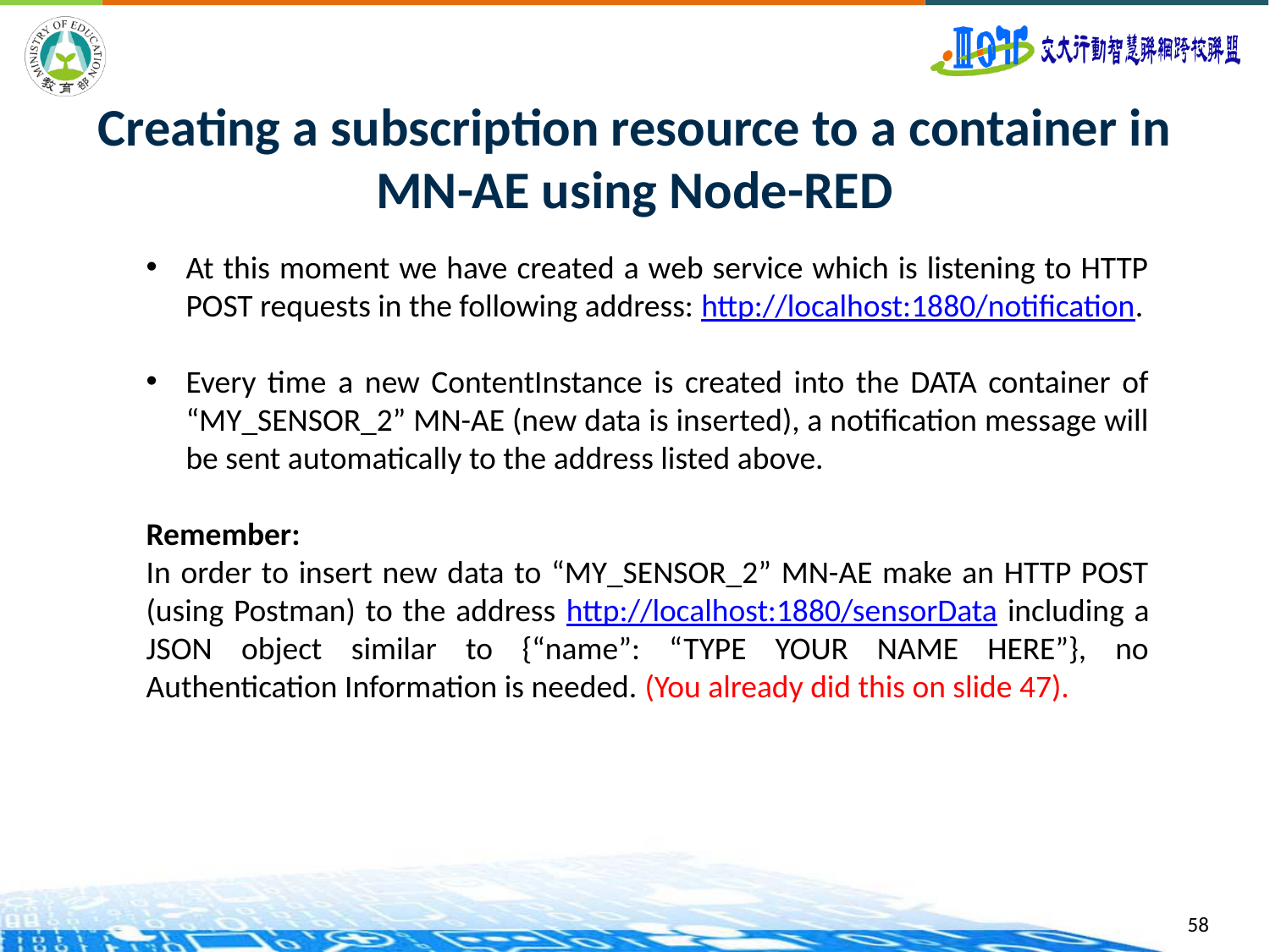

# Creating a subscription resource to a container in MN-AE using Node-RED
At this moment we have created a web service which is listening to HTTP POST requests in the following address: http://localhost:1880/notification.

Every time a new ContentInstance is created into the DATA container of “MY_SENSOR_2” MN-AE (new data is inserted), a notification message will be sent automatically to the address listed above.

Remember:
In order to insert new data to “MY_SENSOR_2” MN-AE make an HTTP POST (using Postman) to the address http://localhost:1880/sensorData including a JSON object similar to {“name”: “TYPE YOUR NAME HERE”}, no Authentication Information is needed. (You already did this on slide 47).

58